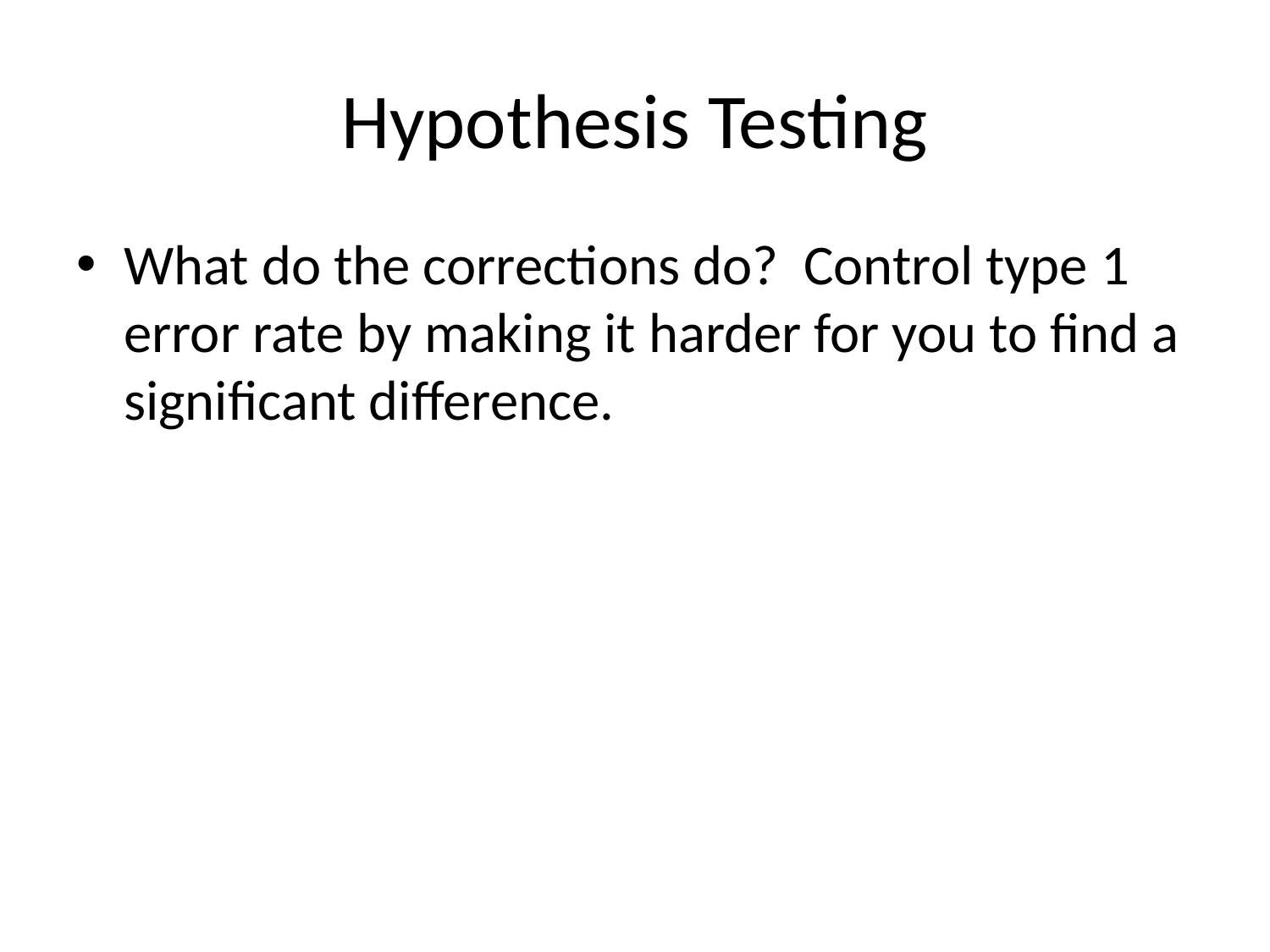

# Hypothesis Testing
What do the corrections do?  Control type 1 error rate by making it harder for you to find a significant difference.